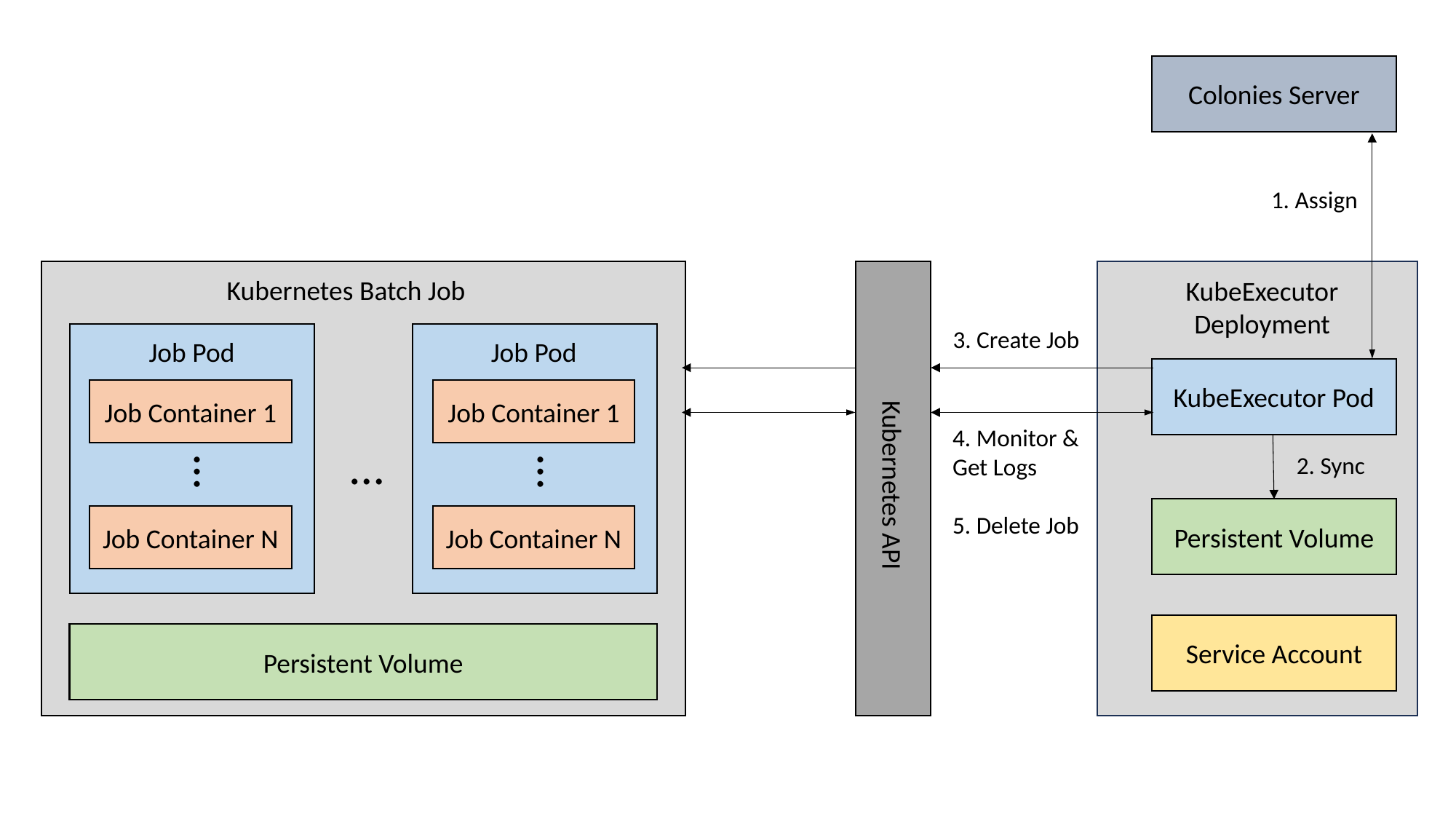

Colonies Server
1. Assign

Kubernetes Batch Job
KubeExecutor
Deployment
3. Create Job

Job Pod
Job Pod
KubeExecutor Pod
Job Container 1
Job Container 1
4. Monitor &
Get Logs

5. Delete Job
…
…
…
2. Sync
Kubernetes API
Persistent Volume
Job Container N
Job Container N
Service Account
Persistent Volume